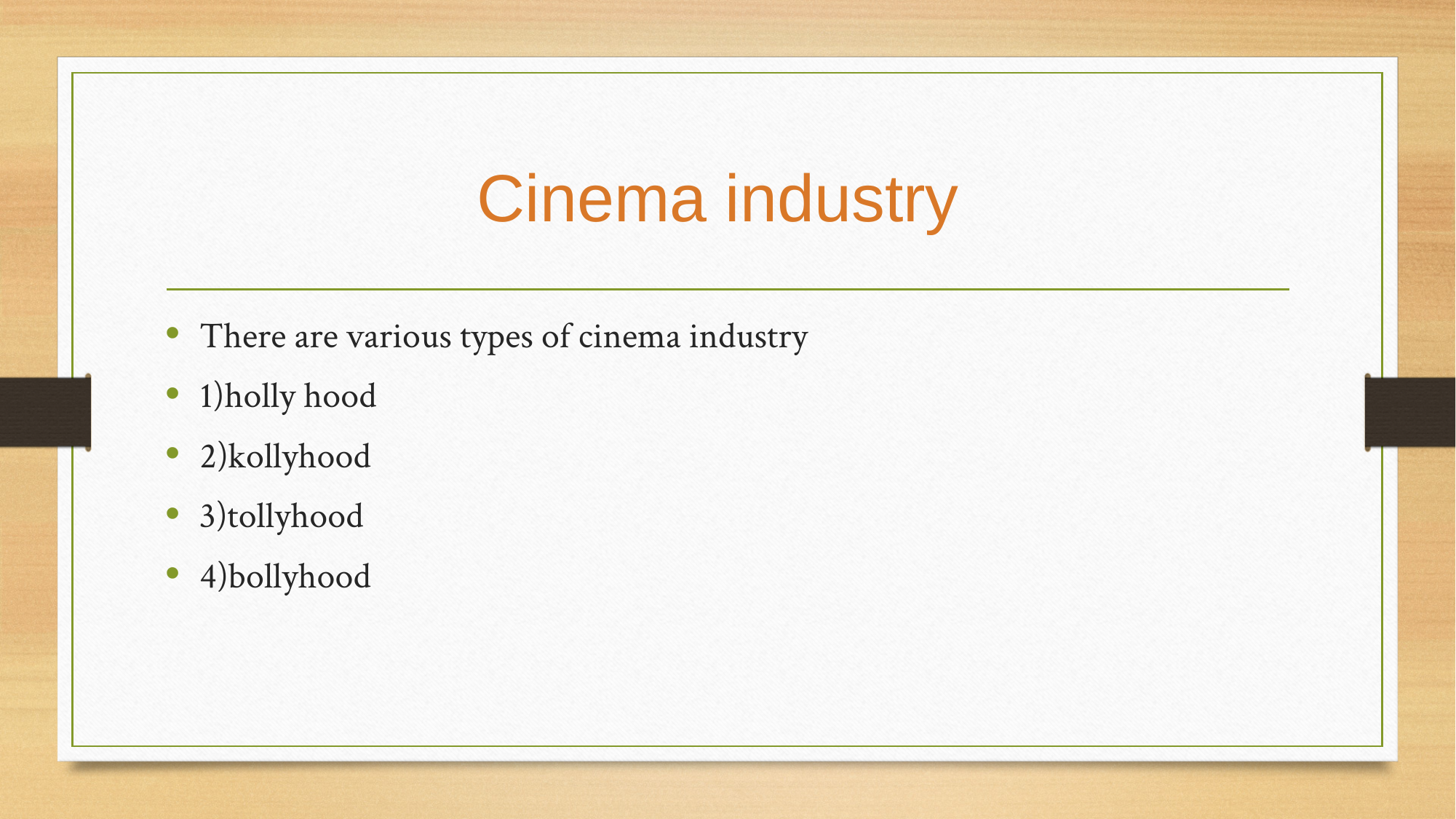

# Cinema industry
There are various types of cinema industry
1)holly hood
2)kollyhood
3)tollyhood
4)bollyhood